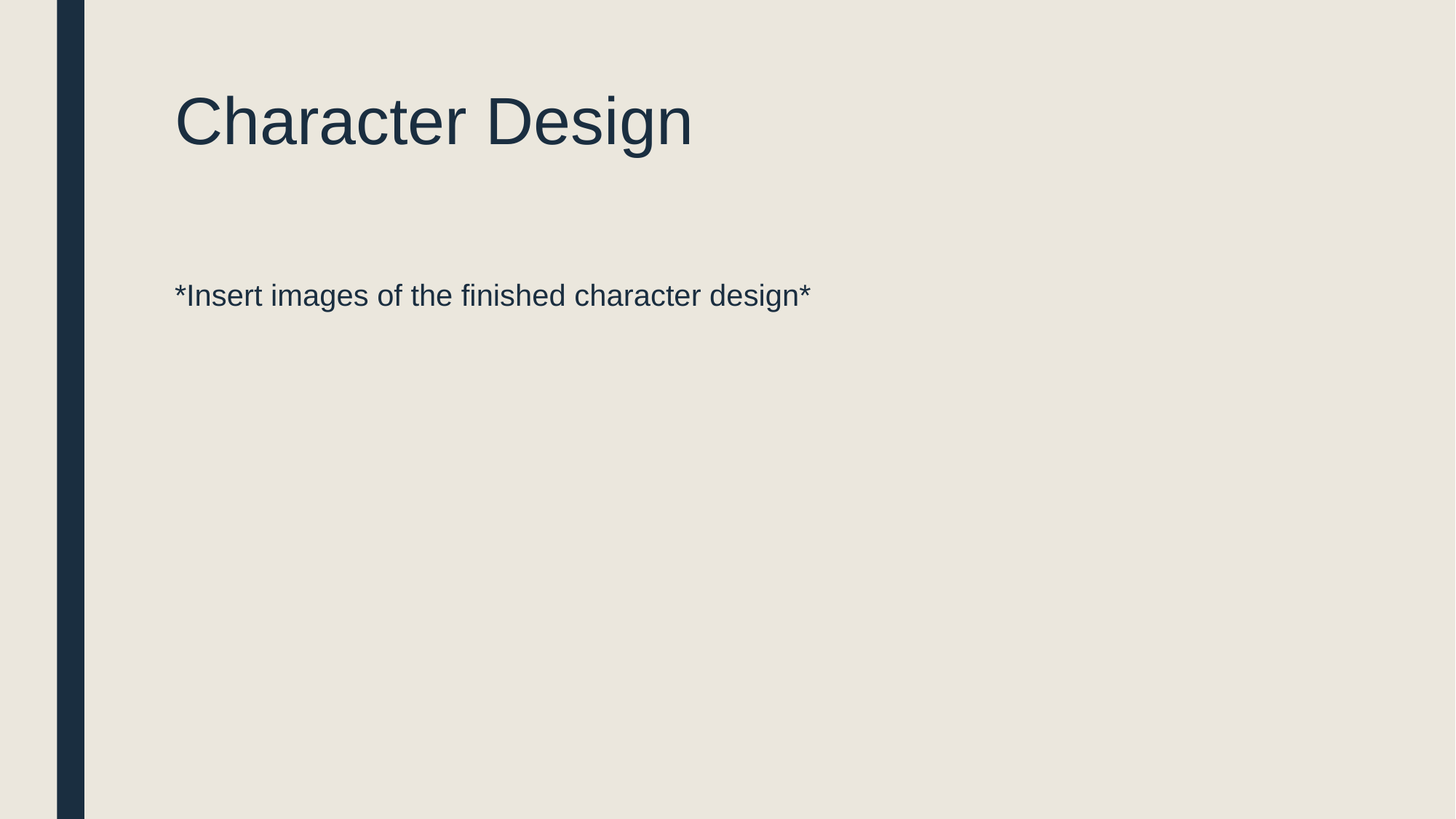

# Character Design
*Insert images of the finished character design*